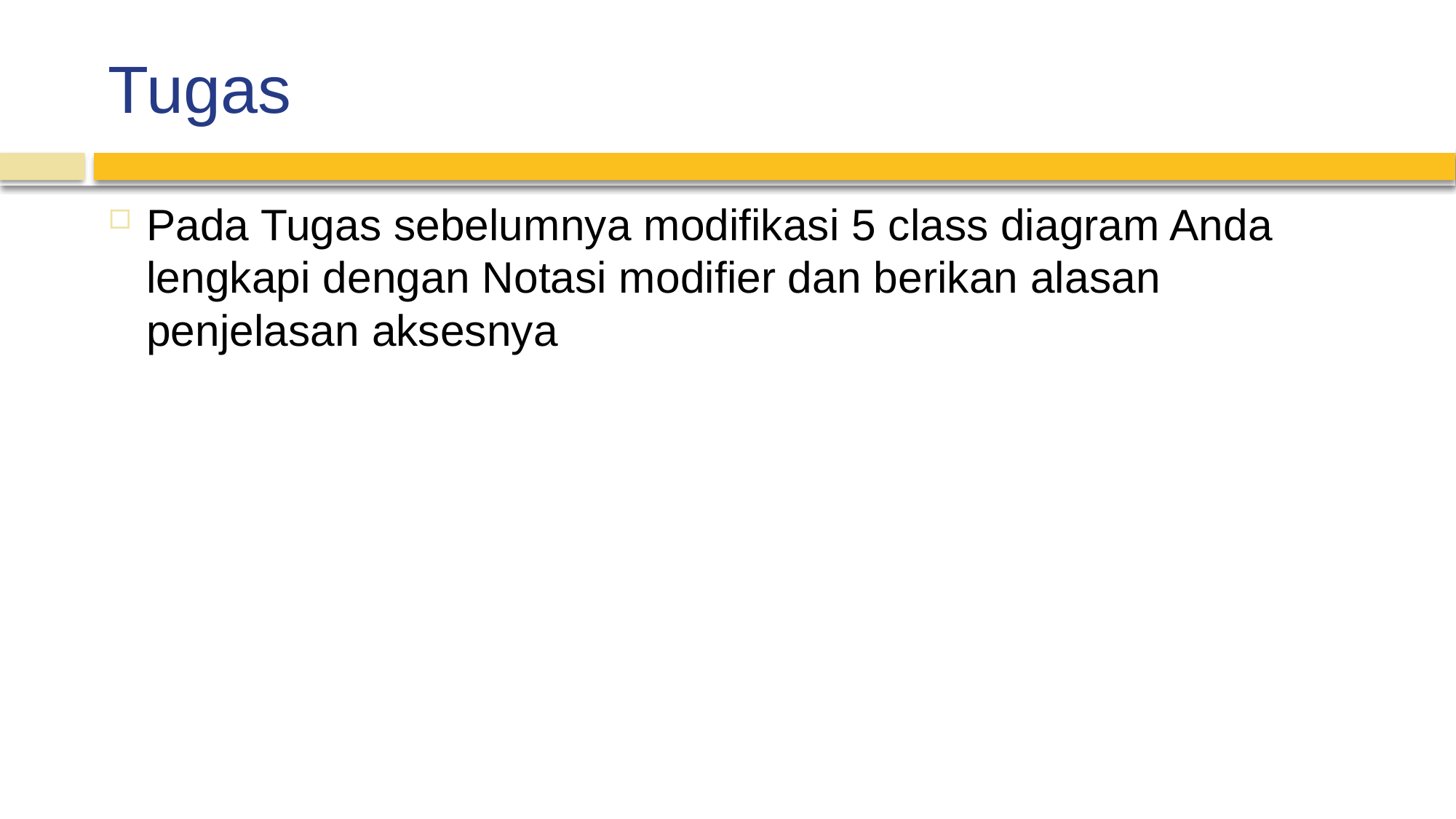

# Tugas
Pada Tugas sebelumnya modifikasi 5 class diagram Anda lengkapi dengan Notasi modifier dan berikan alasan penjelasan aksesnya